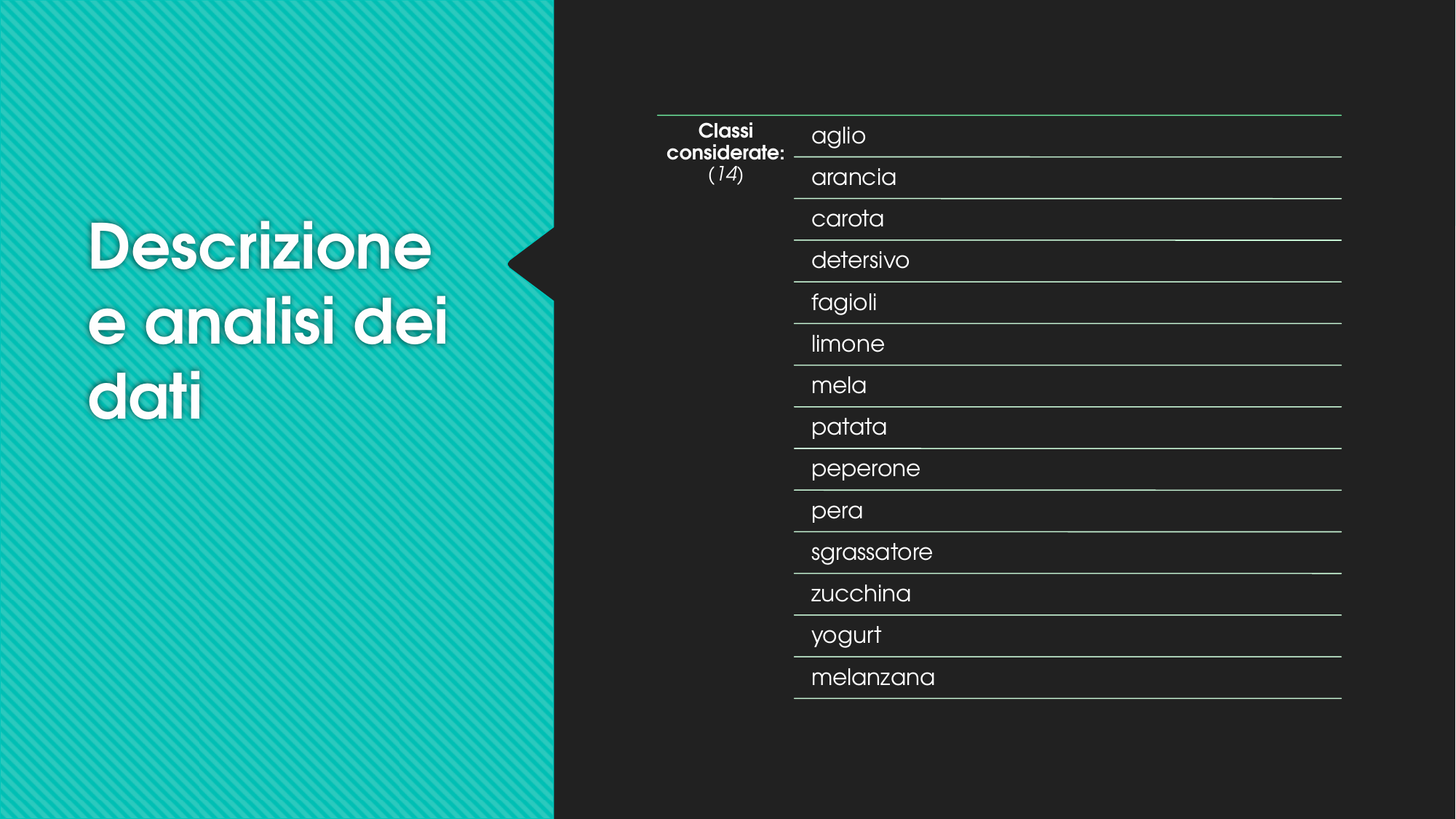

Classi considerate:
(14)
aglio
arancia
carota
detersivo
fagioli
limone
mela
patata
peperone
pera
sgrassatore
zucchina
yogurt
melanzana
# Descrizione e analisi dei dati